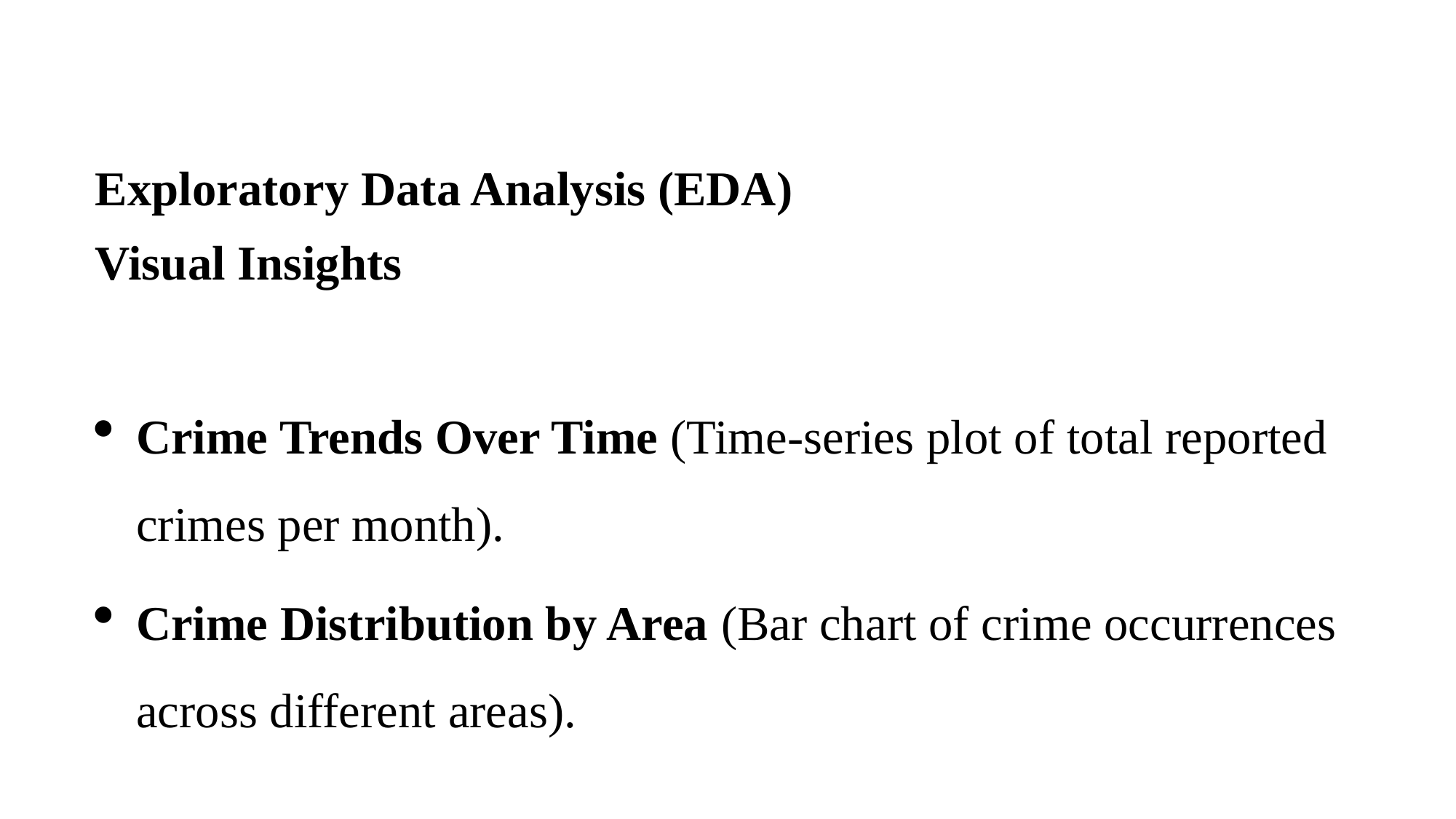

Exploratory Data Analysis (EDA)
Visual Insights

Crime Trends Over Time (Time-series plot of total reported crimes per month).
Crime Distribution by Area (Bar chart of crime occurrences across different areas).